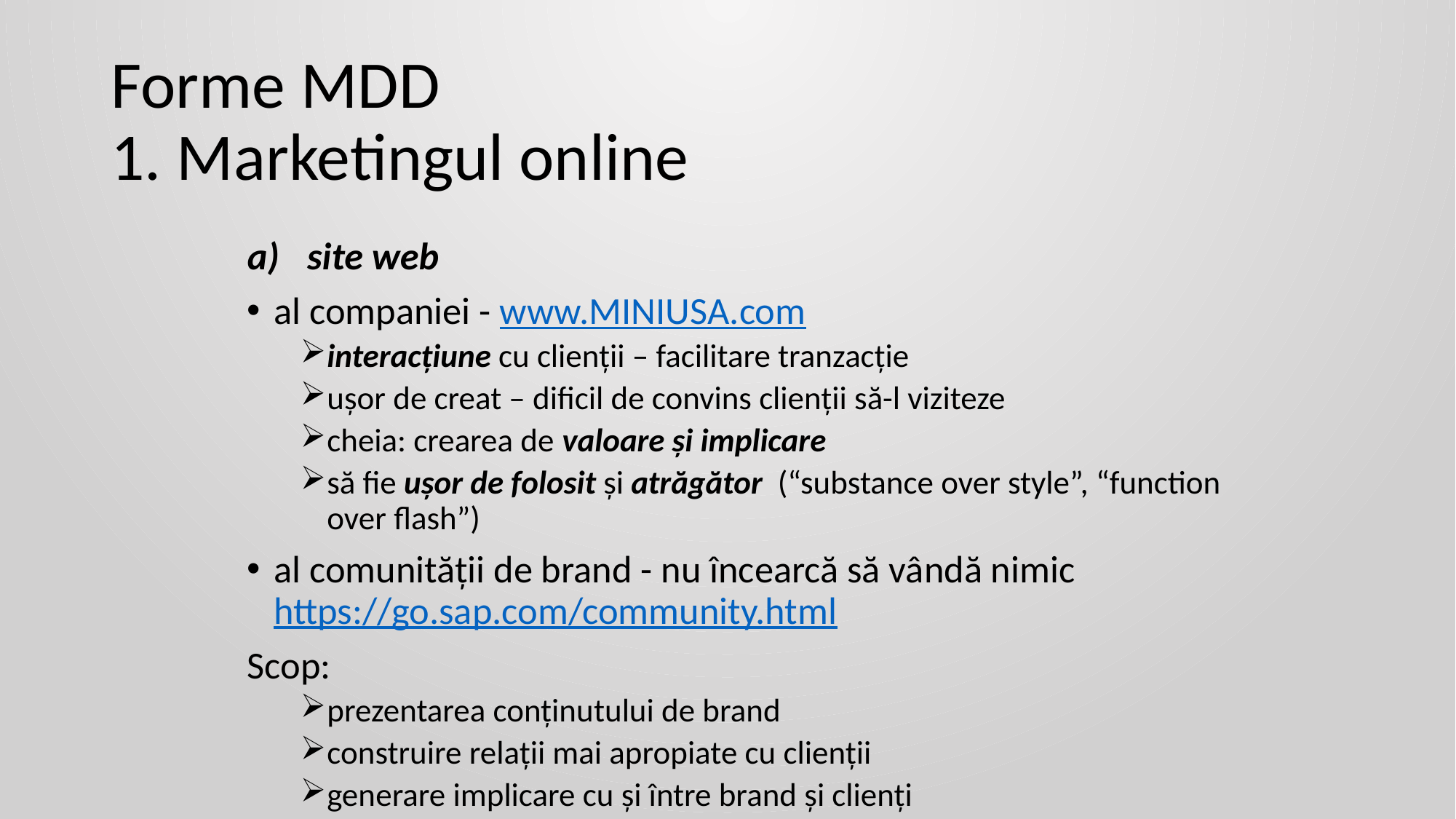

# Forme MDD 1. Marketingul online
site web
al companiei - www.MINIUSA.com
interacțiune cu clienții – facilitare tranzacție
ușor de creat – dificil de convins clienții să-l viziteze
cheia: crearea de valoare și implicare
să fie ușor de folosit și atrăgător  (“substance over style”, “function over flash”)
al comunității de brand - nu încearcă să vândă nimic https://go.sap.com/community.html
Scop:
prezentarea conținutului de brand
construire relații mai apropiate cu clienții
generare implicare cu și între brand și clienți